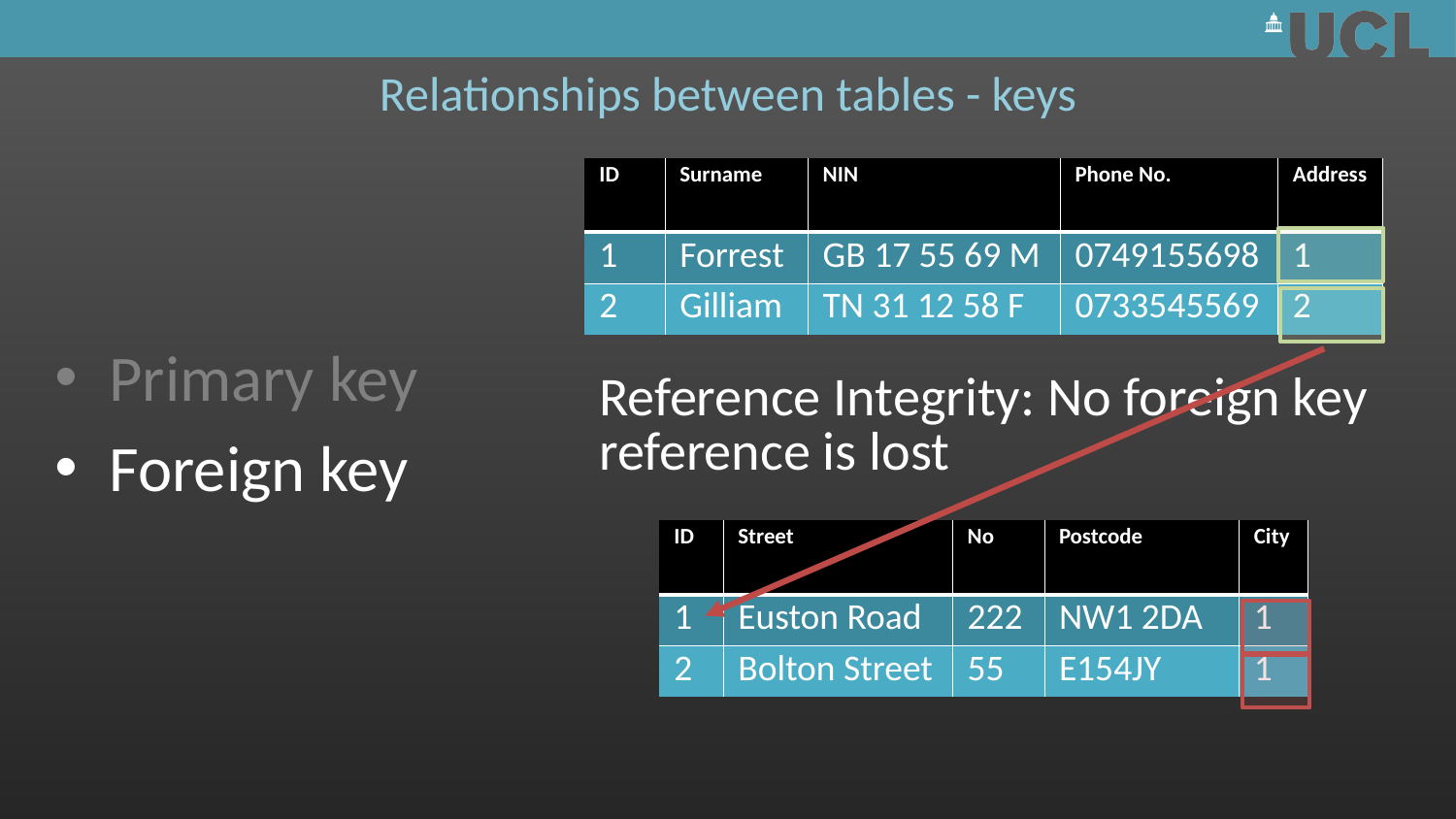

# Relationships between tables - keys
| ID | Surname | NIN | Phone No. | Address |
| --- | --- | --- | --- | --- |
| 1 | Forrest | GB 17 55 69 M | 0749155698 | 1 |
| 2 | Gilliam | TN 31 12 58 F | 0733545569 | 2 |

Primary key
Foreign key
Reference Integrity: No foreign key reference is lost
| ID | Street | No | Postcode | City |
| --- | --- | --- | --- | --- |
| 1 | Euston Road | 222 | NW1 2DA | 1 |
| 2 | Bolton Street | 55 | E154JY | 1 |